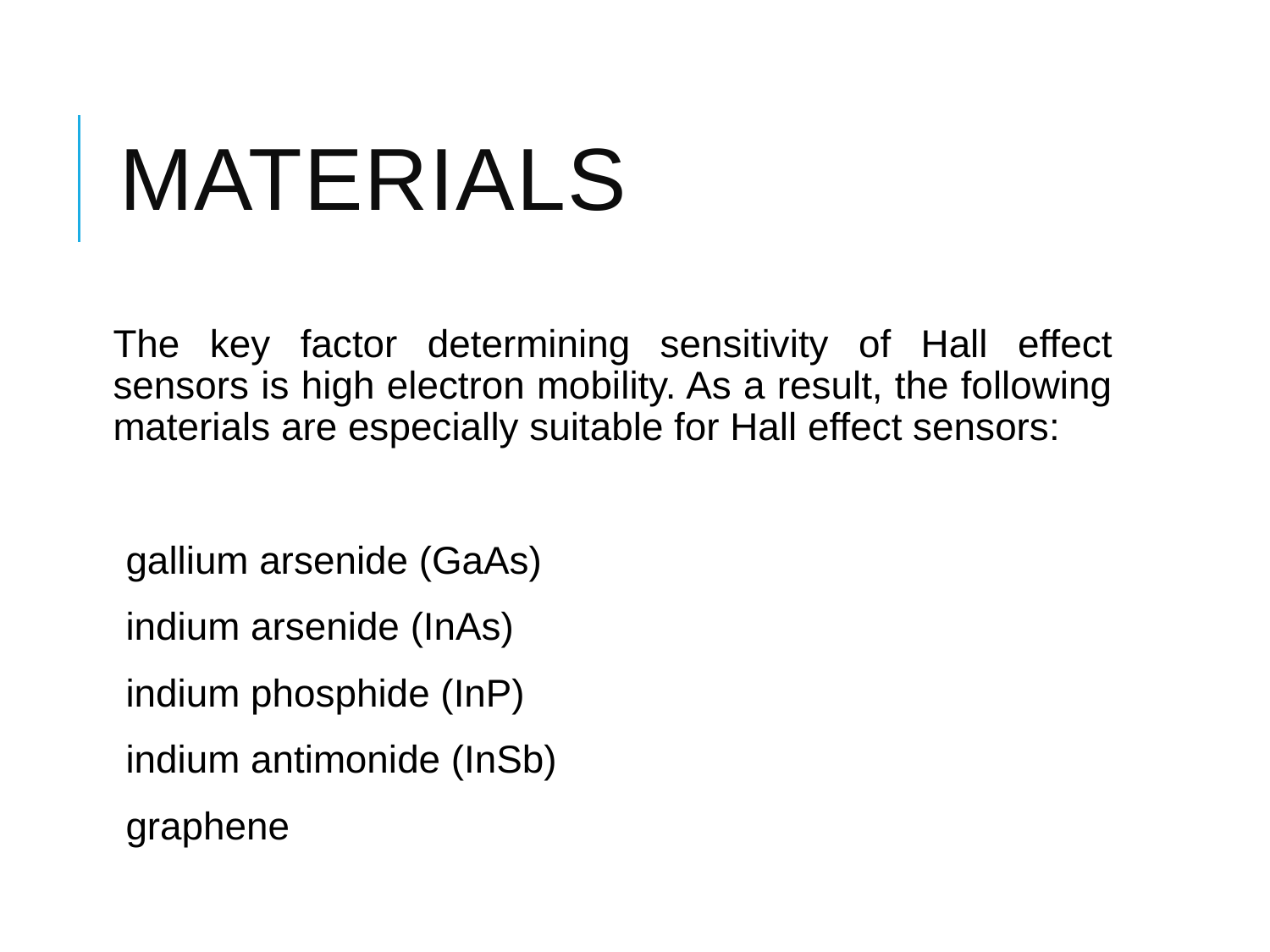

# Materials
The key factor determining sensitivity of Hall effect sensors is high electron mobility. As a result, the following materials are especially suitable for Hall effect sensors:

gallium arsenide (GaAs)
indium arsenide (InAs)
indium phosphide (InP)
indium antimonide (InSb)
graphene